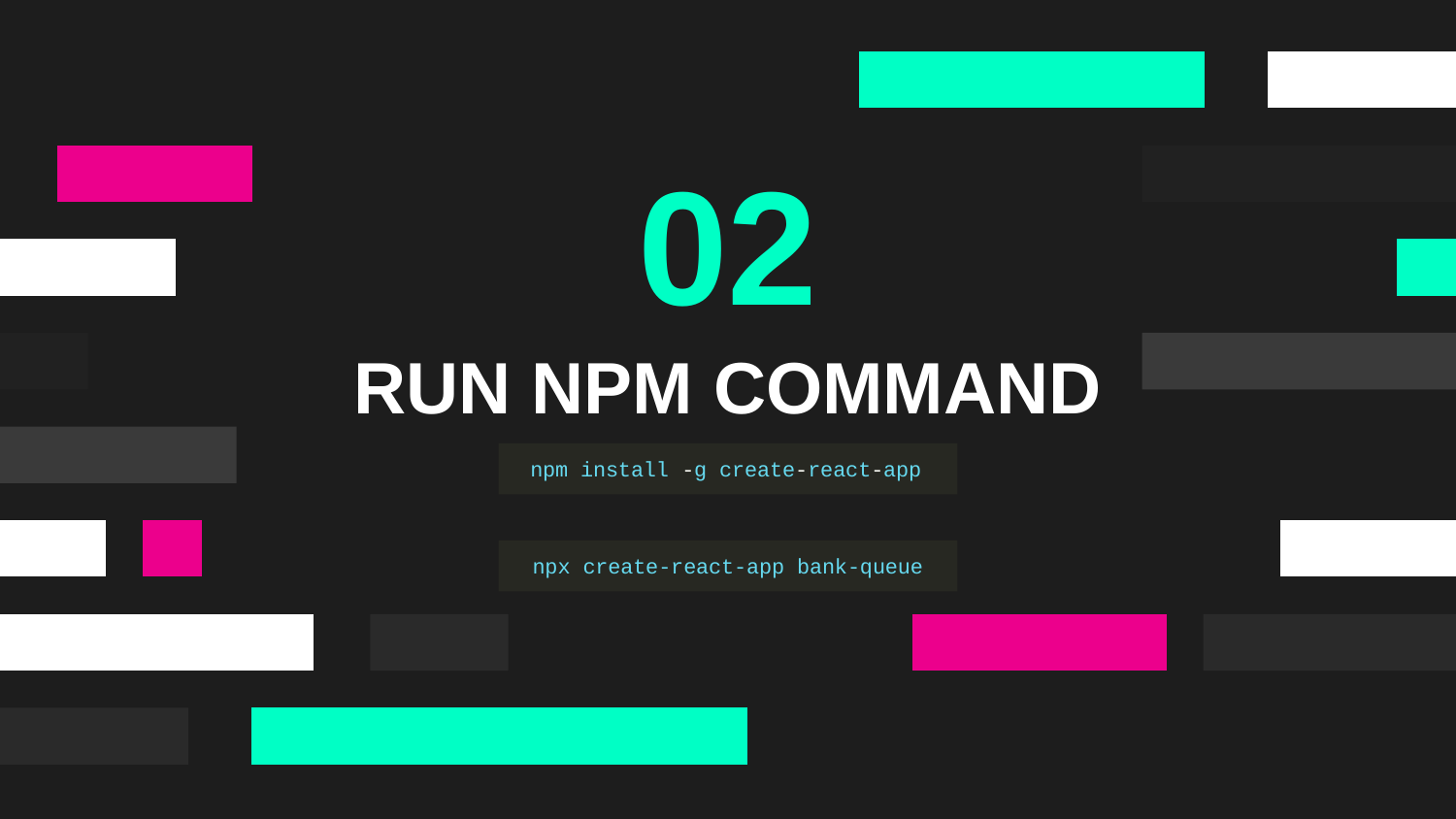

02
# RUN NPM COMMAND
npm install -g create-react-app
npx create-react-app bank-queue